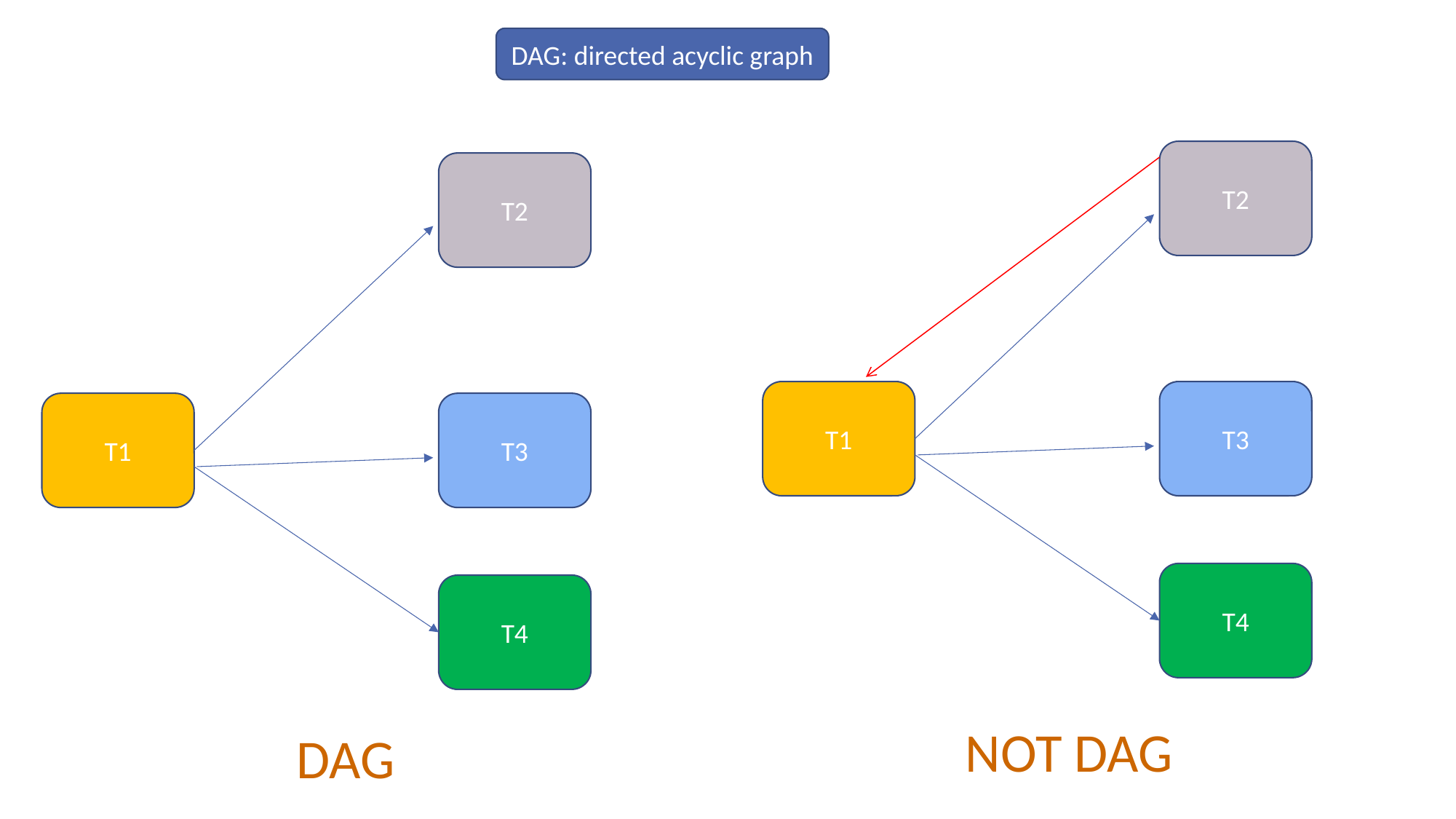

DAG: directed acyclic graph
T2
T1
T3
T4
T2
T1
T3
T4
NOT DAG
DAG